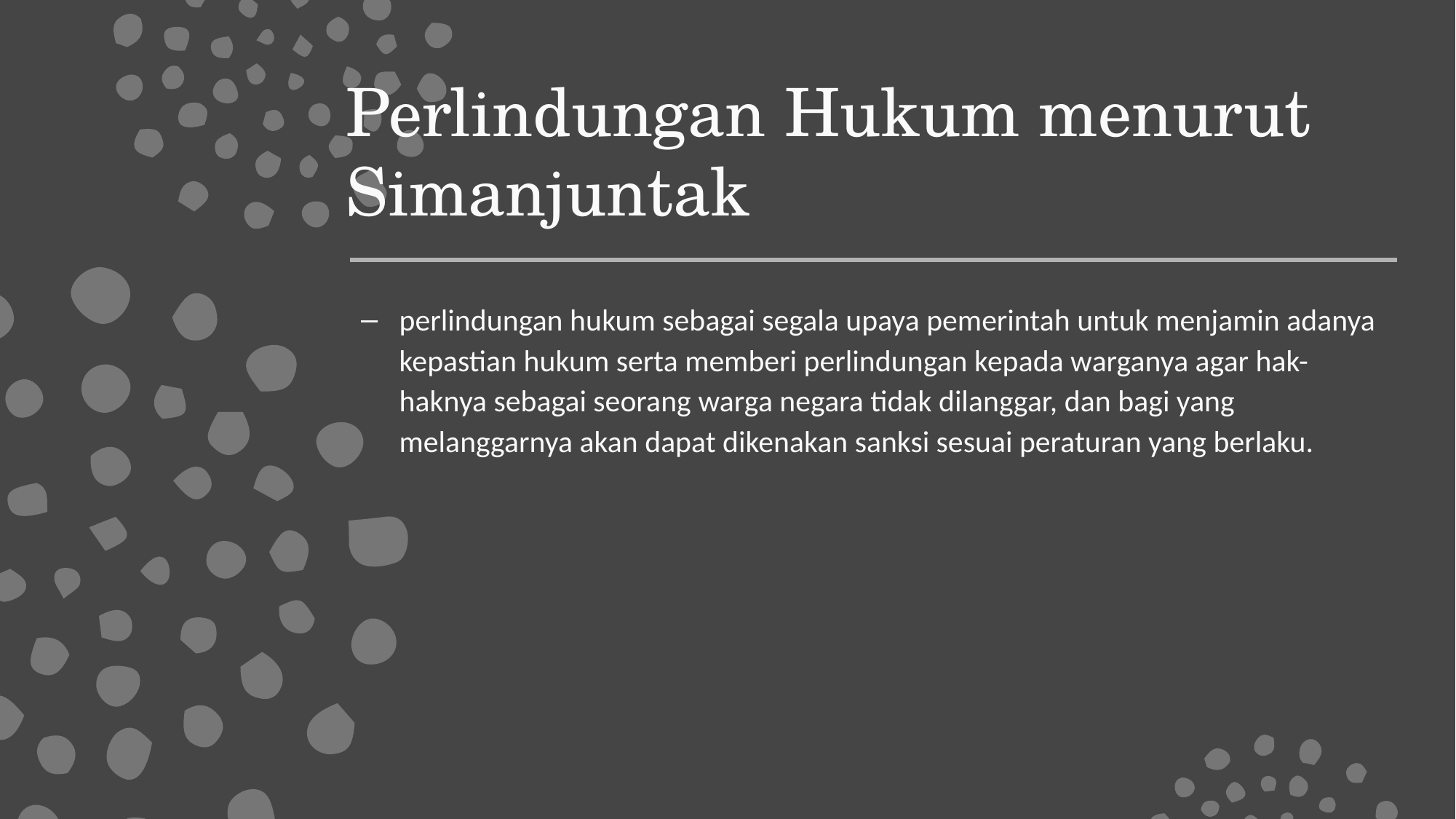

# Perlindungan Hukum menurut Simanjuntak
perlindungan hukum sebagai segala upaya pemerintah untuk menjamin adanya kepastian hukum serta memberi perlindungan kepada warganya agar hak-haknya sebagai seorang warga negara tidak dilanggar, dan bagi yang melanggarnya akan dapat dikenakan sanksi sesuai peraturan yang berlaku.